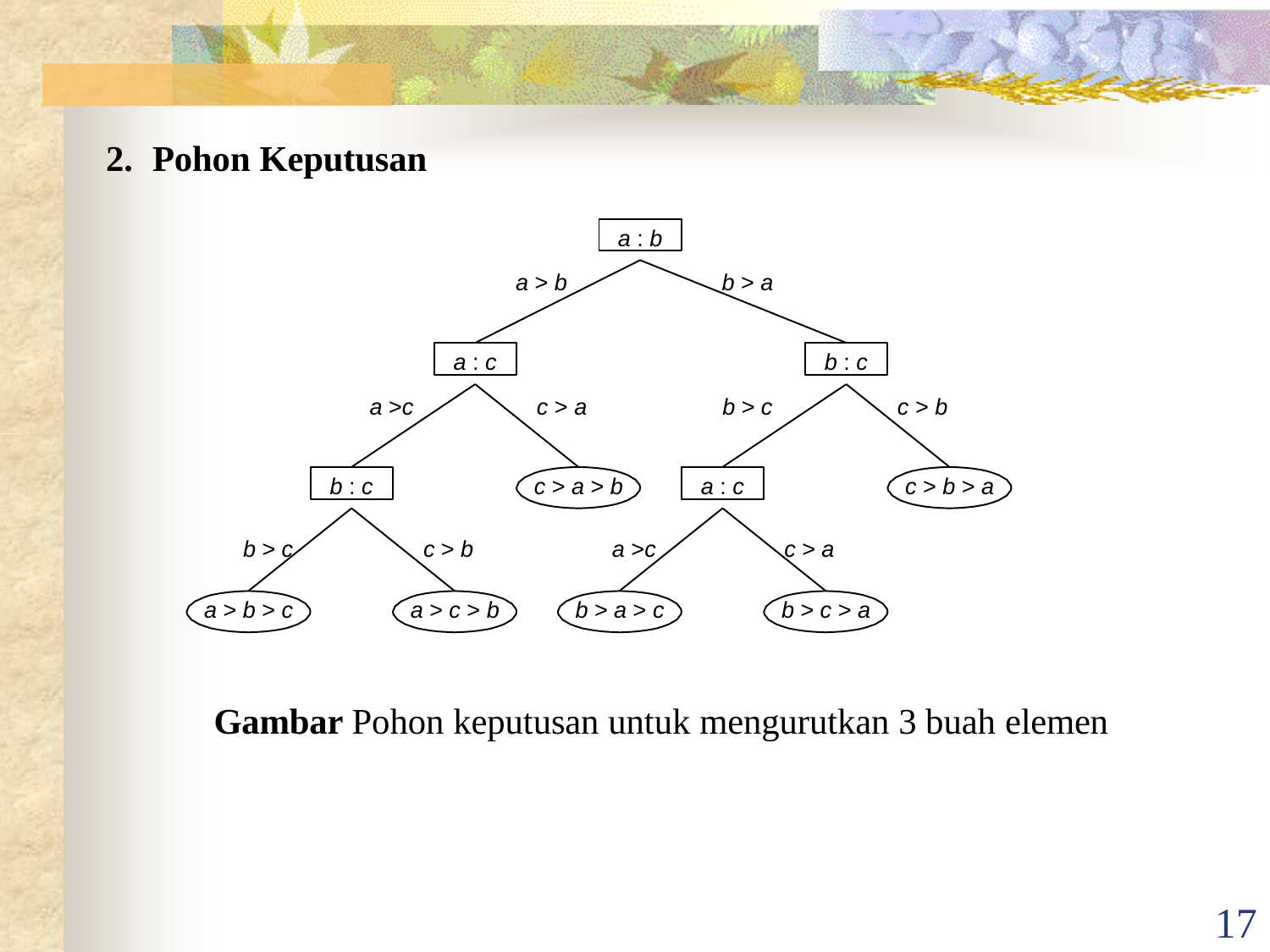

# 2.	Pohon Keputusan
a : b

a > b
b > a
a : c
b : c

a >c
c > a
b > c
c > b

b : c
a : c
c > a > b
c > b > a
b > c
c > b
a >c
c > a

a > b > c
a > c > b
b > a > c
b > c > a
Gambar Pohon keputusan untuk mengurutkan 3 buah elemen
17